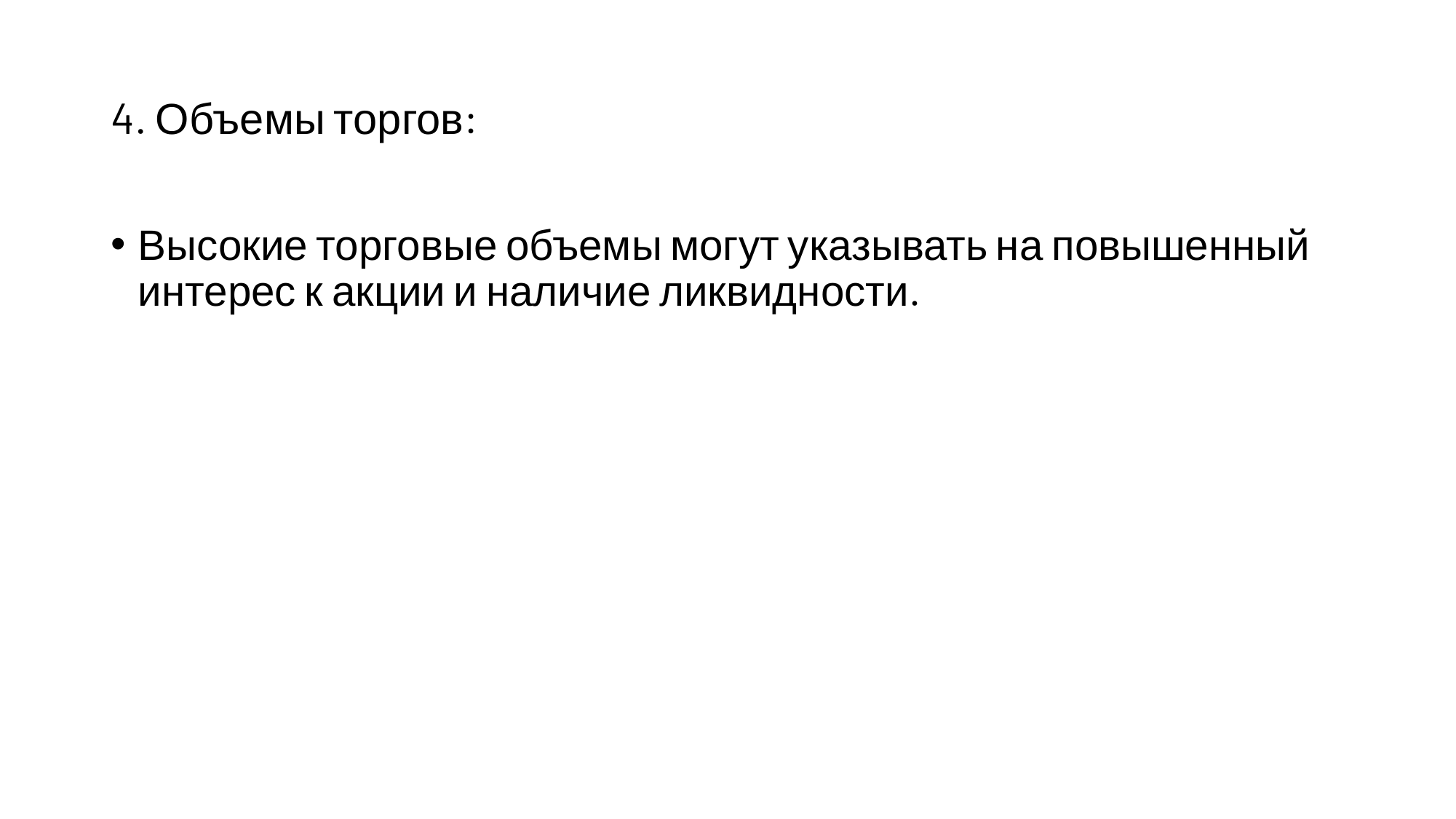

# 4. Объемы торгов:
Высокие торговые объемы могут указывать на повышенный интерес к акции и наличие ликвидности.